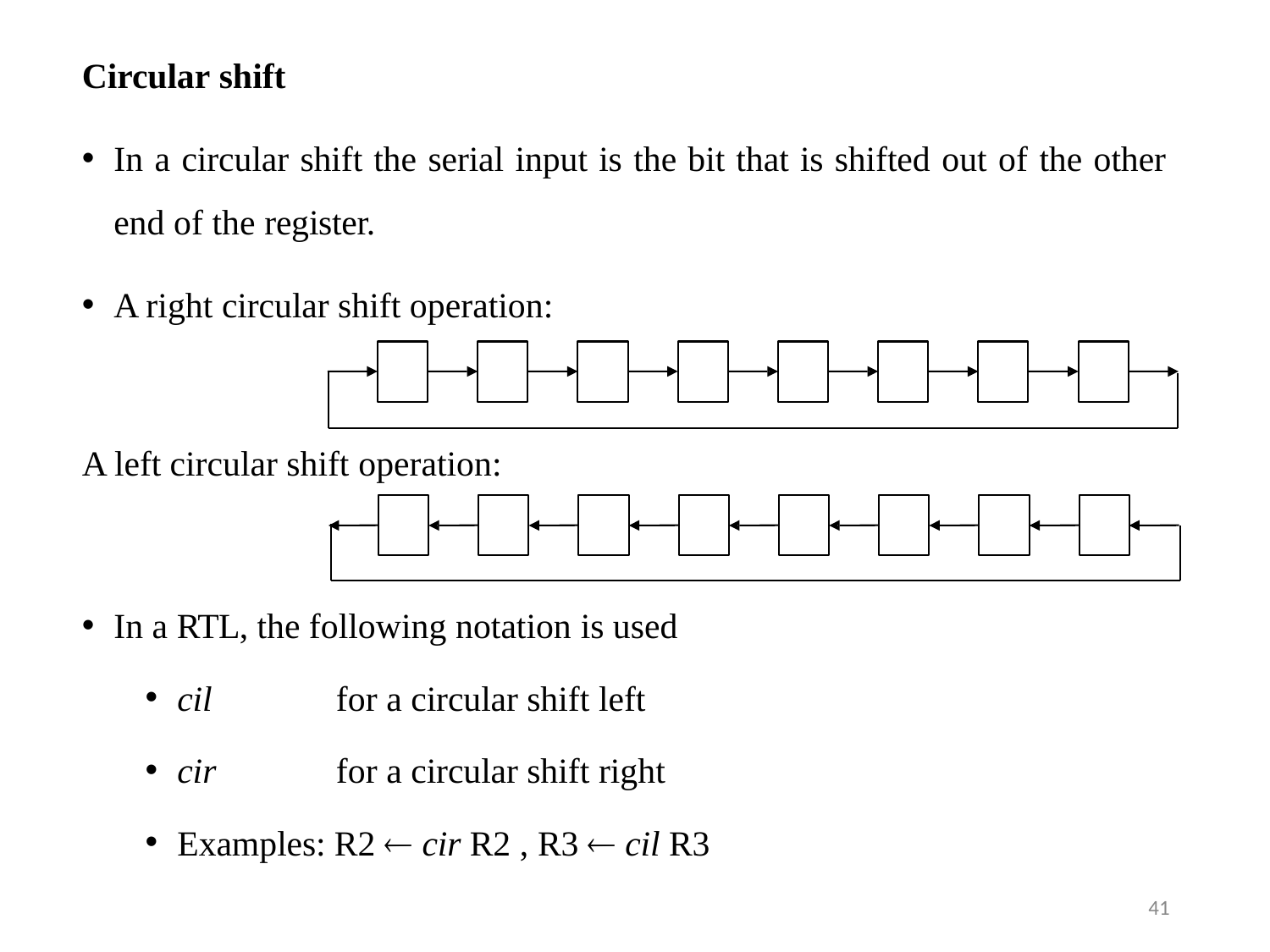

Circular shift

In a circular shift the serial input is the bit that is shifted out of the other
end of the register.

A right circular shift operation:

A left circular shift operation:

In a RTL, the following notation is used
cil
cir
for a circular shift left
for a circular shift right
Examples: R2 ← cir R2 , R3 ← cil R3
41